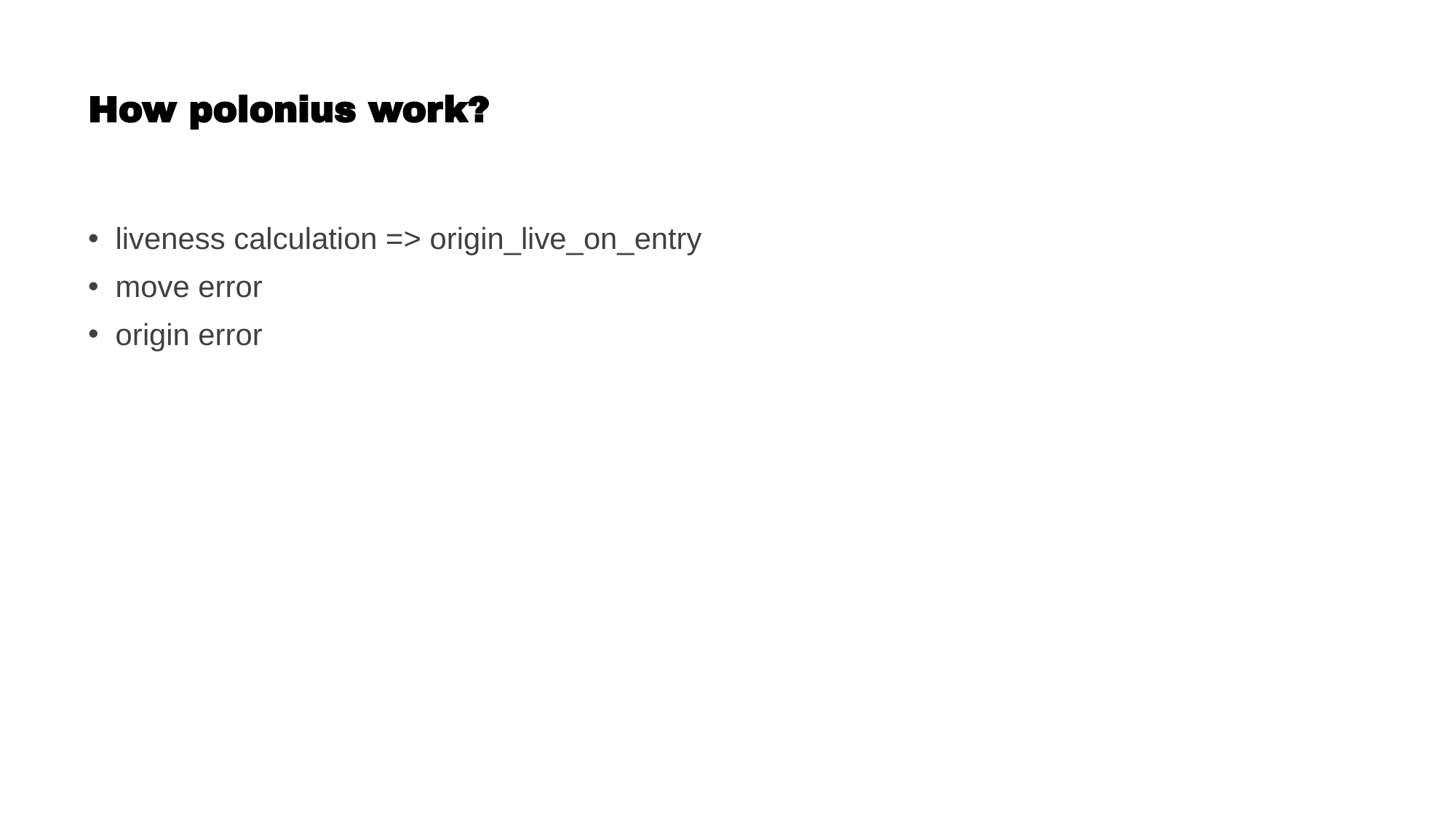

# How polonius work?
liveness calculation => origin_live_on_entry
move error
origin error